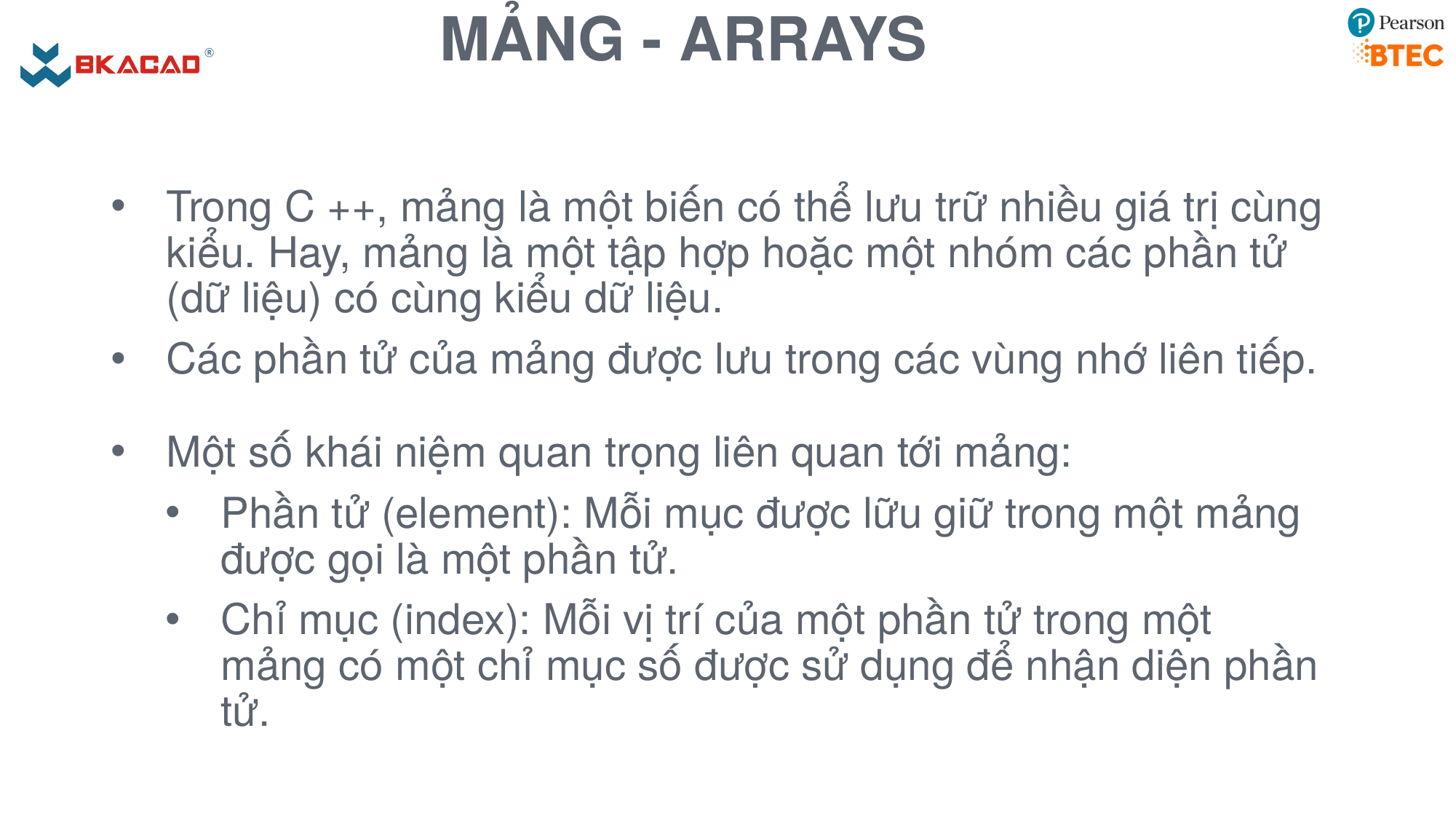

# MẢNG - ARRAYS
Trong C ++, mảng là một biến có thể lưu trữ nhiều giá trị cùng kiểu. Hay, mảng là một tập hợp hoặc một nhóm các phần tử (dữ liệu) có cùng kiểu dữ liệu.
Các phần tử của mảng được lưu trong các vùng nhớ liên tiếp.
Một số khái niệm quan trọng liên quan tới mảng:
Phần tử (element): Mỗi mục được lữu giữ trong một mảng được gọi là một phần tử.
Chỉ mục (index): Mỗi vị trí của một phần tử trong một mảng có một chỉ mục số được sử dụng để nhận diện phần tử.